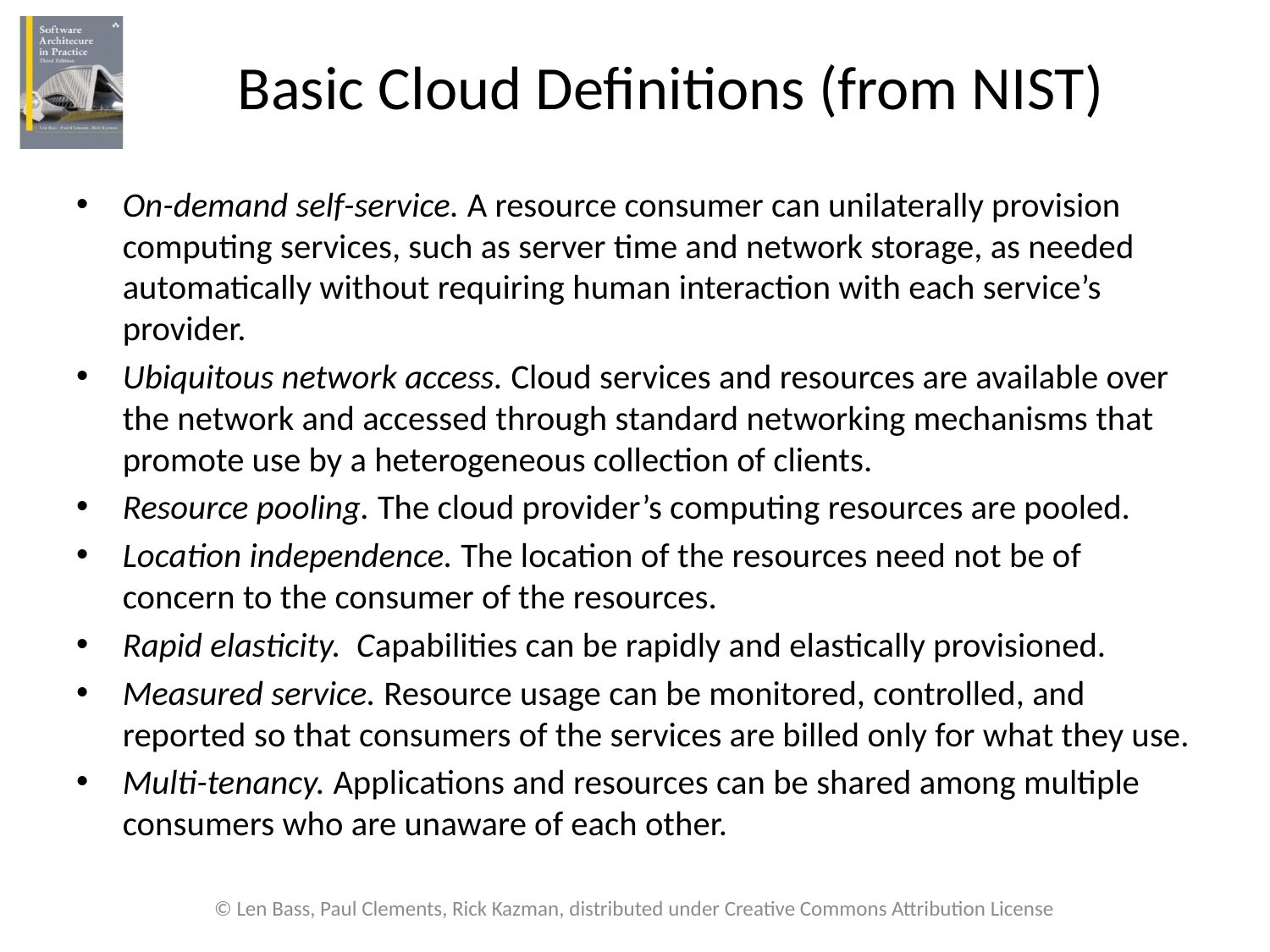

# Basic Cloud Definitions (from NIST)
On-demand self-service. A resource consumer can unilaterally provision computing services, such as server time and network storage, as needed automatically without requiring human interaction with each service’s provider.
Ubiquitous network access. Cloud services and resources are available over the network and accessed through standard networking mechanisms that promote use by a heterogeneous collection of clients.
Resource pooling. The cloud provider’s computing resources are pooled.
Location independence. The location of the resources need not be of concern to the consumer of the resources.
Rapid elasticity.  Capabilities can be rapidly and elastically provisioned.
Measured service. Resource usage can be monitored, controlled, and reported so that consumers of the services are billed only for what they use.
Multi-tenancy. Applications and resources can be shared among multiple consumers who are unaware of each other.
© Len Bass, Paul Clements, Rick Kazman, distributed under Creative Commons Attribution License